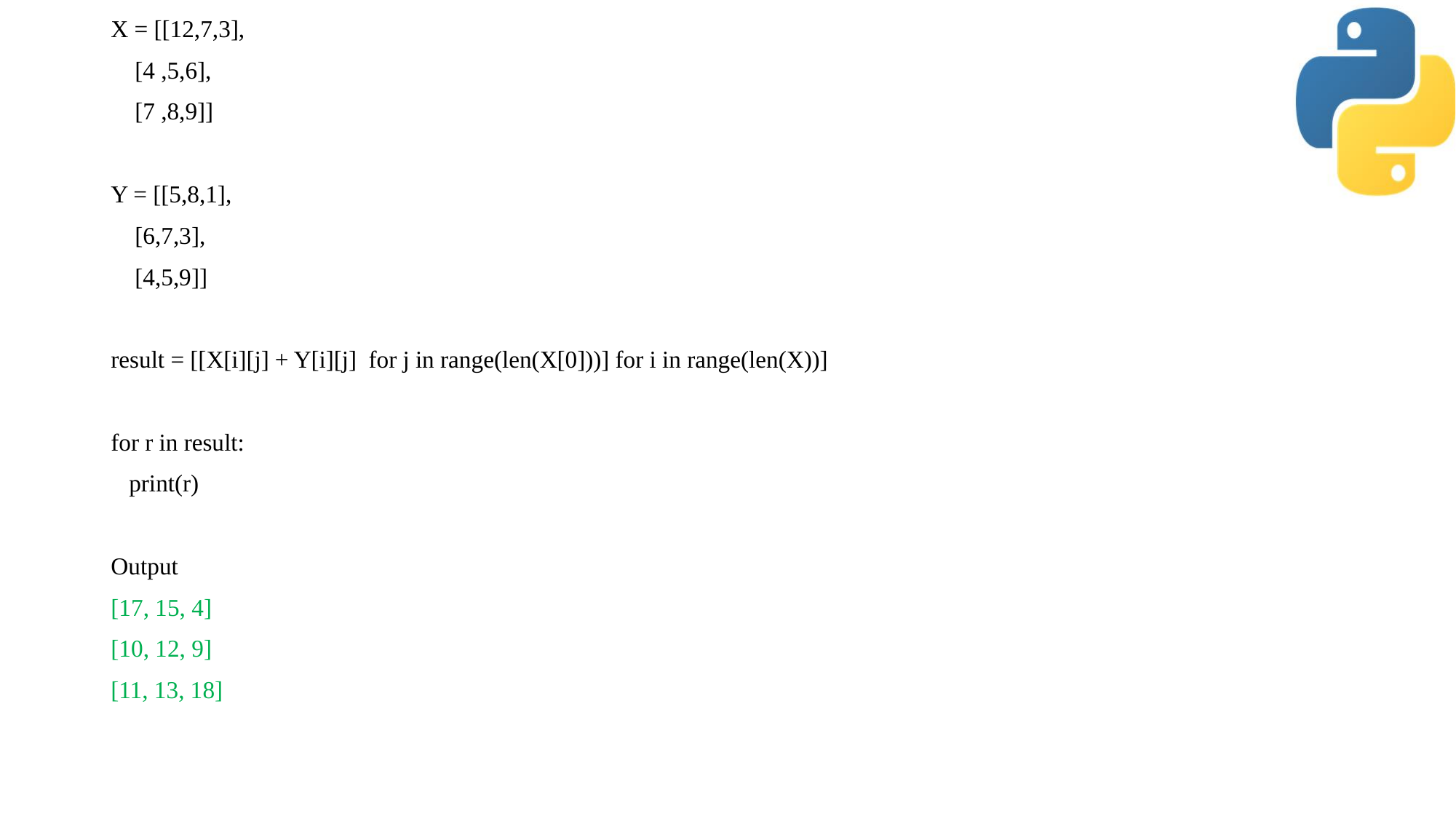

X = [[12,7,3],
    [4 ,5,6],
    [7 ,8,9]]

Y = [[5,8,1],
    [6,7,3],
    [4,5,9]]

result = [[X[i][j] + Y[i][j]  for j in range(len(X[0]))] for i in range(len(X))]

for r in result:
   print(r)

Output
[17, 15, 4]
[10, 12, 9]
[11, 13, 18]